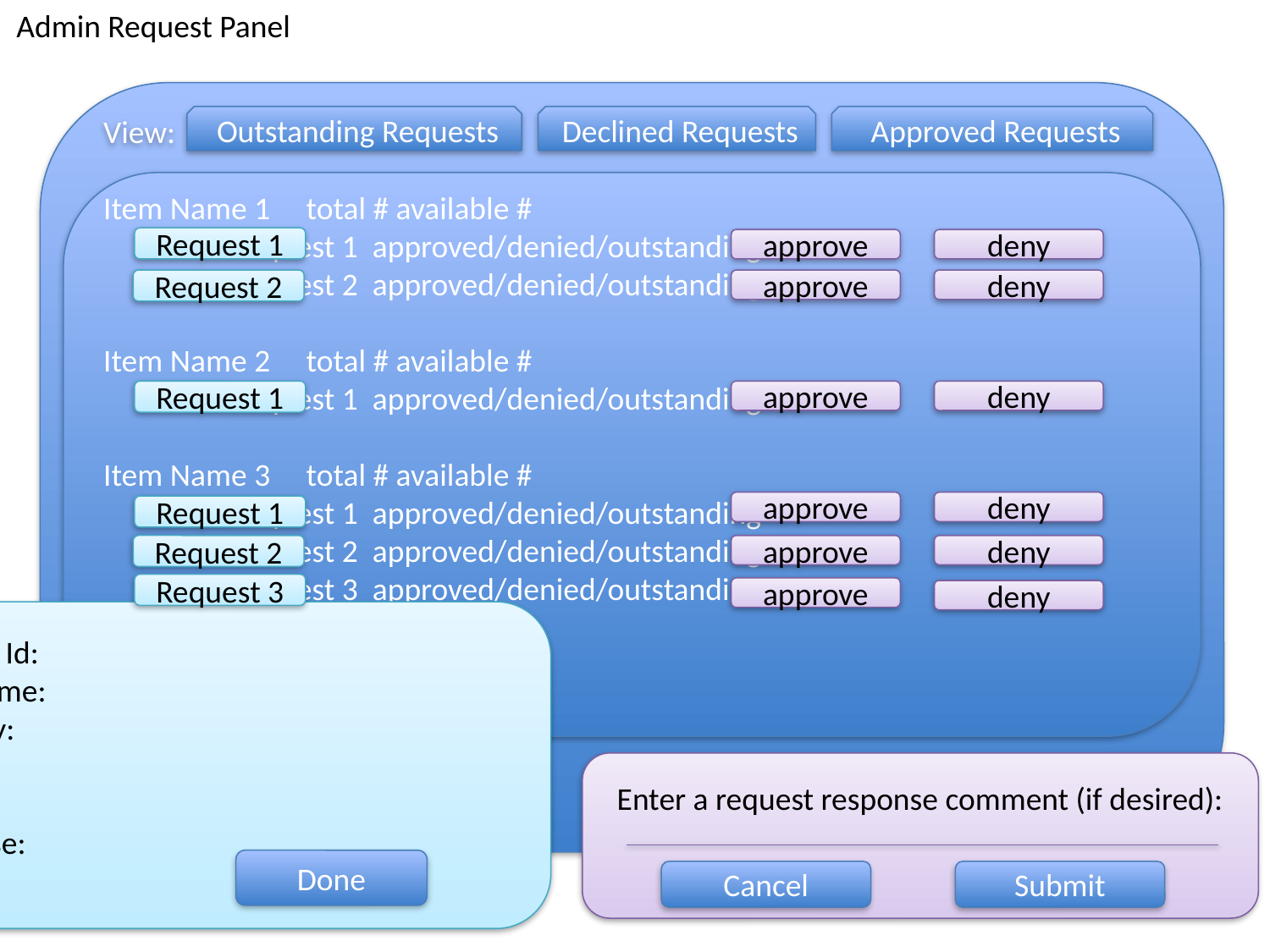

Admin Request Panel

 Outstanding Requests
 Declined Requests
 Approved Requests

View:

Item Name 1     total # available #
	Request 1  approved/denied/outstanding
	Request 2  approved/denied/outstanding

Item Name 2     total # available #
	Request 1  approved/denied/outstanding

Item Name 3     total # available #
	Request 1  approved/denied/outstanding
	Request 2  approved/denied/outstanding
	Request 3  approved/denied/outstanding

Request 1
approve
deny
Request 2
approve
deny
approve
deny
Request 1
approve
deny
Request 1
Request 2
approve
deny
Request 3
approve
deny
Request Id:
Item Name:
Quantity:
Reason:
Status:
Response:

Done
Enter a request response comment (if desired):

Cancel
Submit